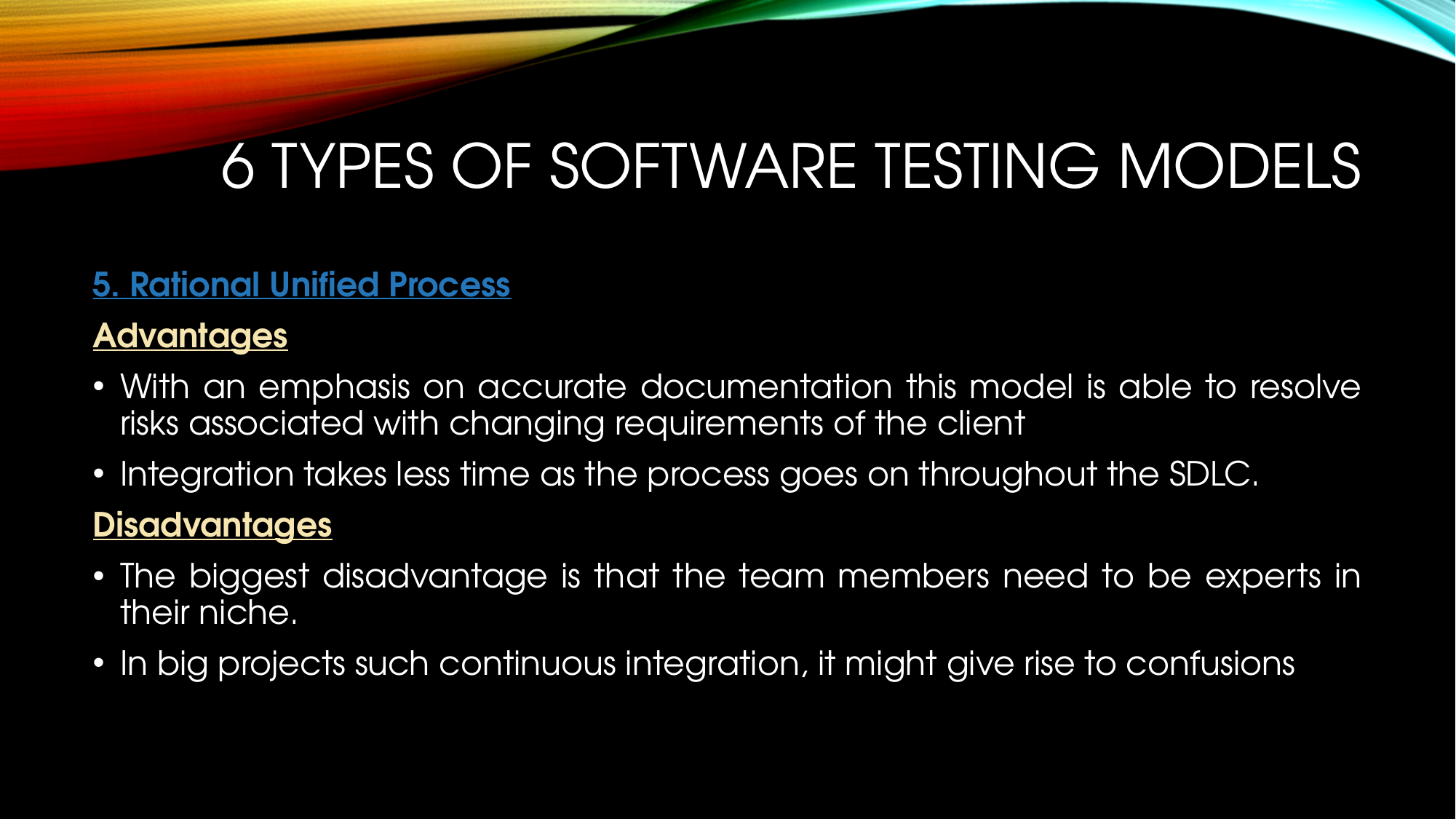

# 6 Types of Software Testing Models
5. Rational Unified Process
Advantages
With an emphasis on accurate documentation this model is able to resolve risks associated with changing requirements of the client
Integration takes less time as the process goes on throughout the SDLC.
Disadvantages
The biggest disadvantage is that the team members need to be experts in their niche.
In big projects such continuous integration, it might give rise to confusions